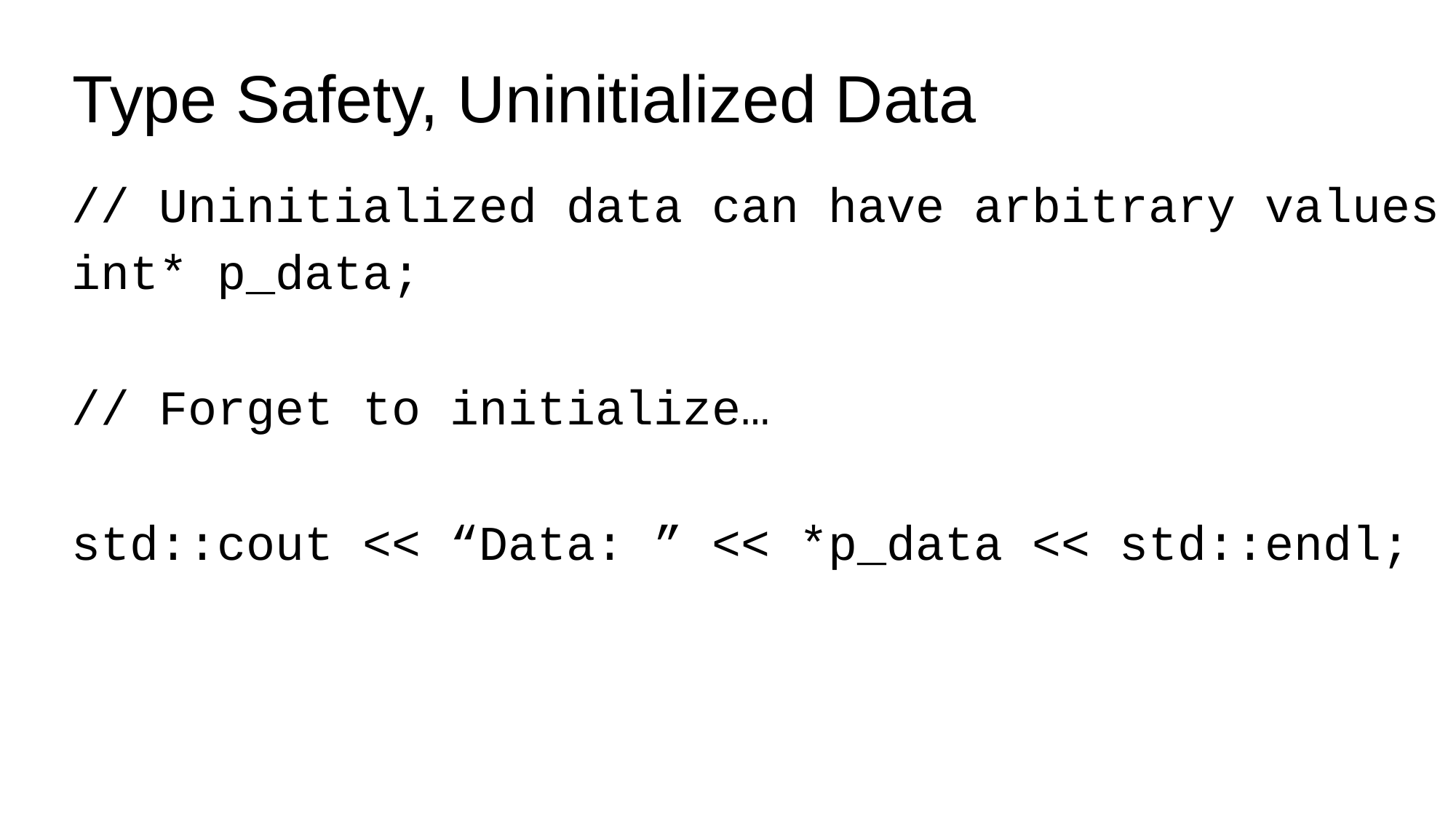

# Type Safety, Uninitialized Data
// Uninitialized data can have arbitrary values
int* p_data;

// Forget to initialize…

std::cout << “Data: ” << *p_data << std::endl;